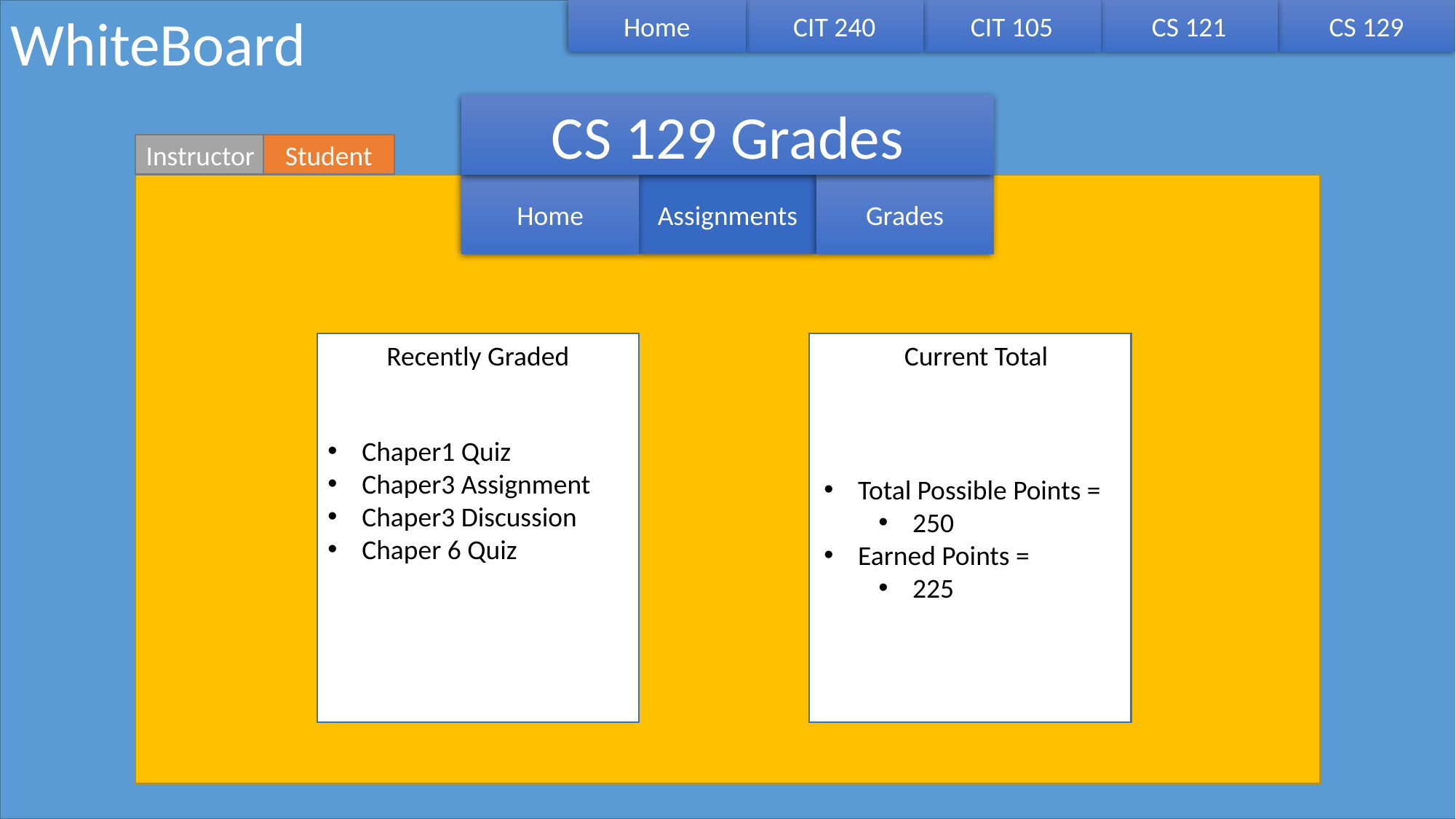

WhiteBoard
Home
CIT 240
CIT 105
CS 121
CS 129
CS 129 Grades
Instructor
Student

Home
Assignments
Grades

Current Total

Recently Graded
Chaper1 Quiz
Chaper3 Assignment
Chaper3 Discussion
Chaper 6 Quiz
Total Possible Points =
250
Earned Points =
225